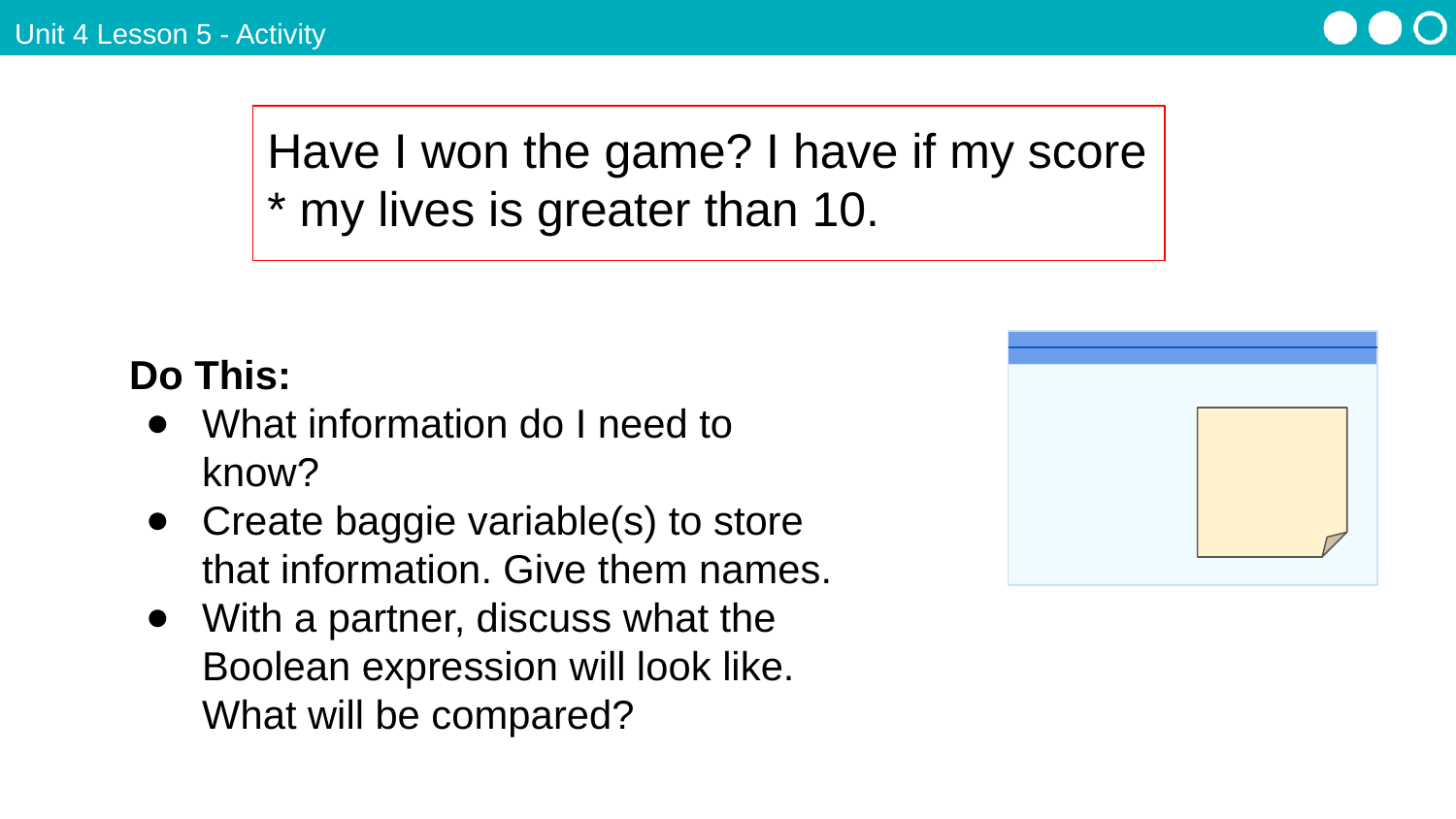

Unit 4 Lesson 5 - Activity
Have I won the game? I have if my score * my lives is greater than 10.

Do This:
What information do I need to know?
Create baggie variable(s) to store that information. Give them names.
With a partner, discuss what the Boolean expression will look like. What will be compared?